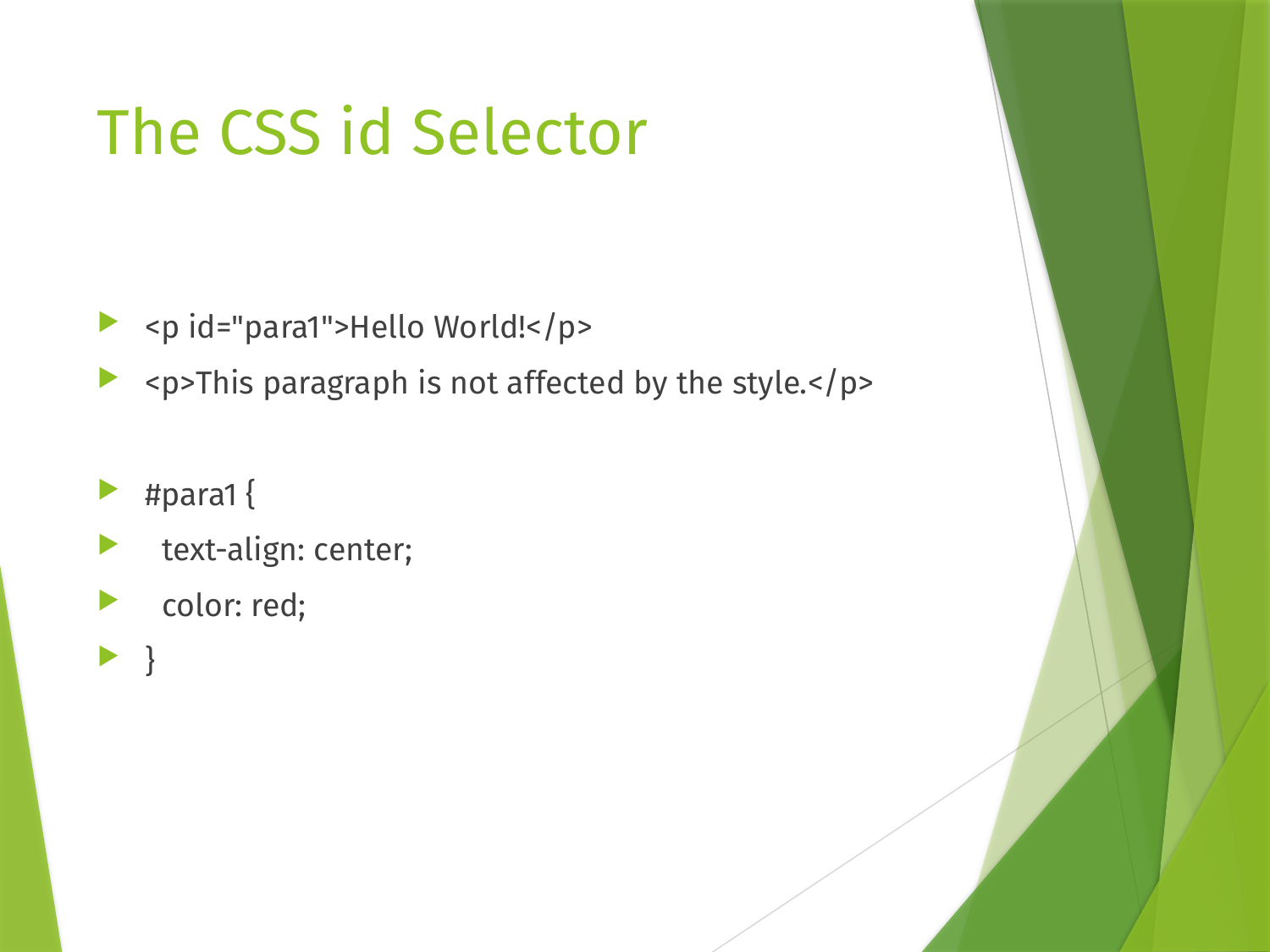

# The CSS id Selector
<p id="para1">Hello World!</p>
<p>This paragraph is not affected by the style.</p>

#para1 {
  text-align: center;
  color: red;
}